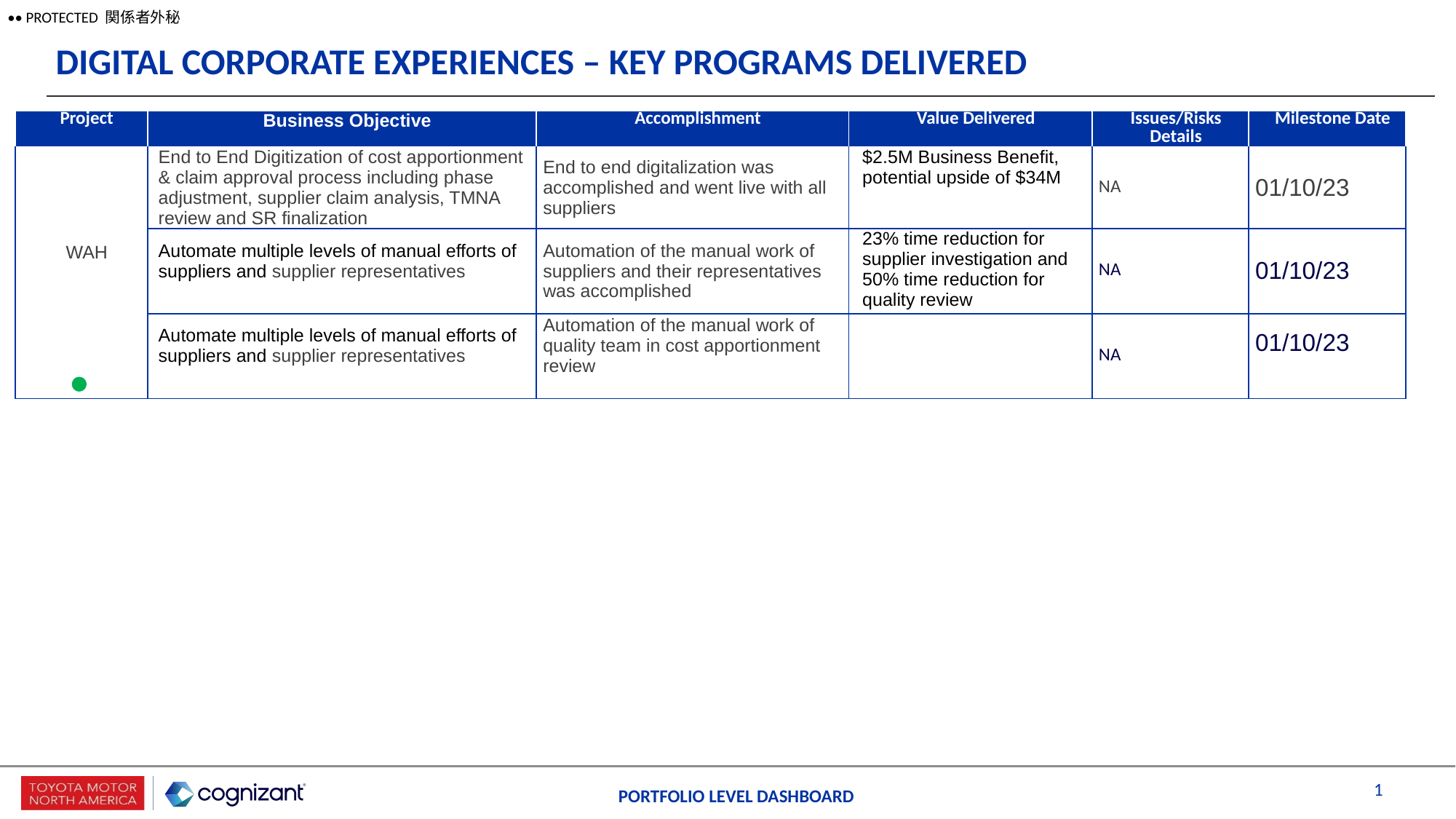

# DIGITAL CORPORATE EXPERIENCES – KEY PROGRAMS Delivered
| Project | Business Objective | Accomplishment | Value Delivered | Issues/Risks Details | Milestone Date |
| --- | --- | --- | --- | --- | --- |
| WAH | End to End Digitization of cost apportionment & claim approval process including phase adjustment, supplier claim analysis, TMNA review and SR finalization | End to end digitalization was accomplished and went live with all suppliers | $2.5M Business Benefit, potential upside of $34M | NA | 01/10/23 |
|  | Automate multiple levels of manual efforts of suppliers and supplier representatives | Automation of the manual work of suppliers and their representatives was accomplished | 23% time reduction for supplier investigation and 50% time reduction for quality review | NA | 01/10/23 |
|  | Automate multiple levels of manual efforts of suppliers and supplier representatives | Automation of the manual work of quality team in cost apportionment review |  | NA | 01/10/23 |